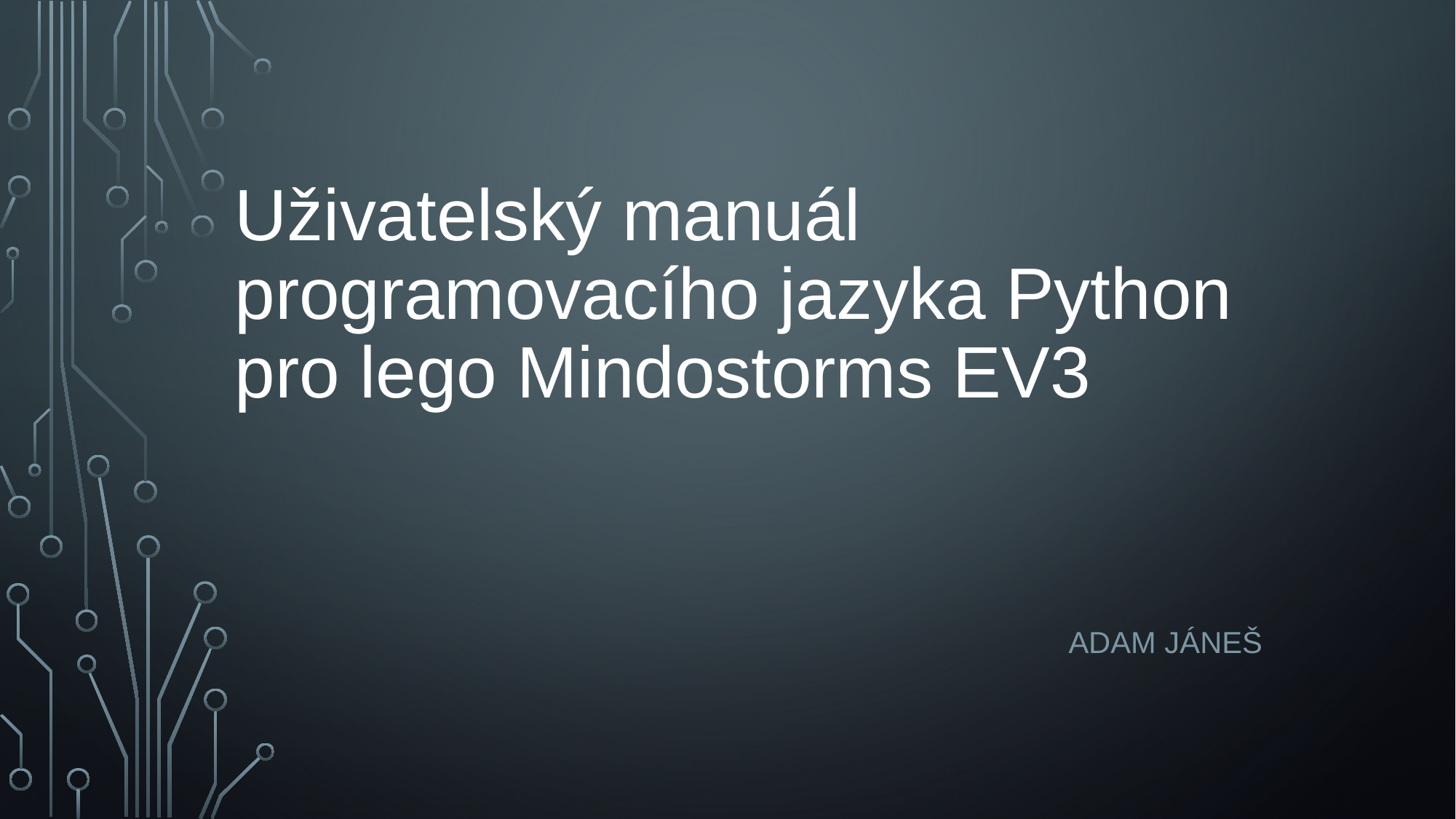

# Uživatelský manuál programovacího jazyka Python pro lego Mindostorms EV3
Adam Jáneš